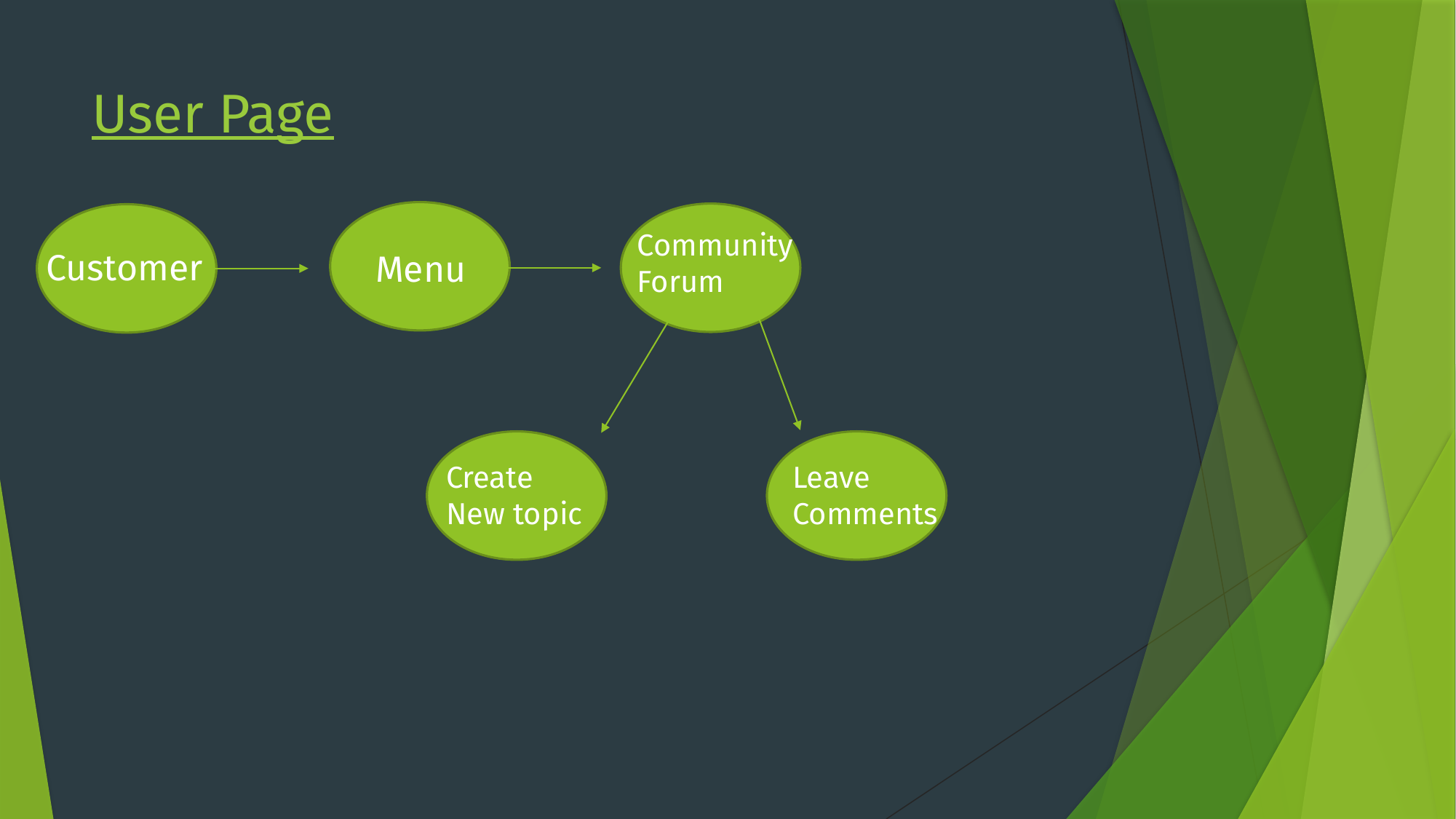

# User Page

Community
Forum
Customer
Menu

Create
New topic
Leave
Comments